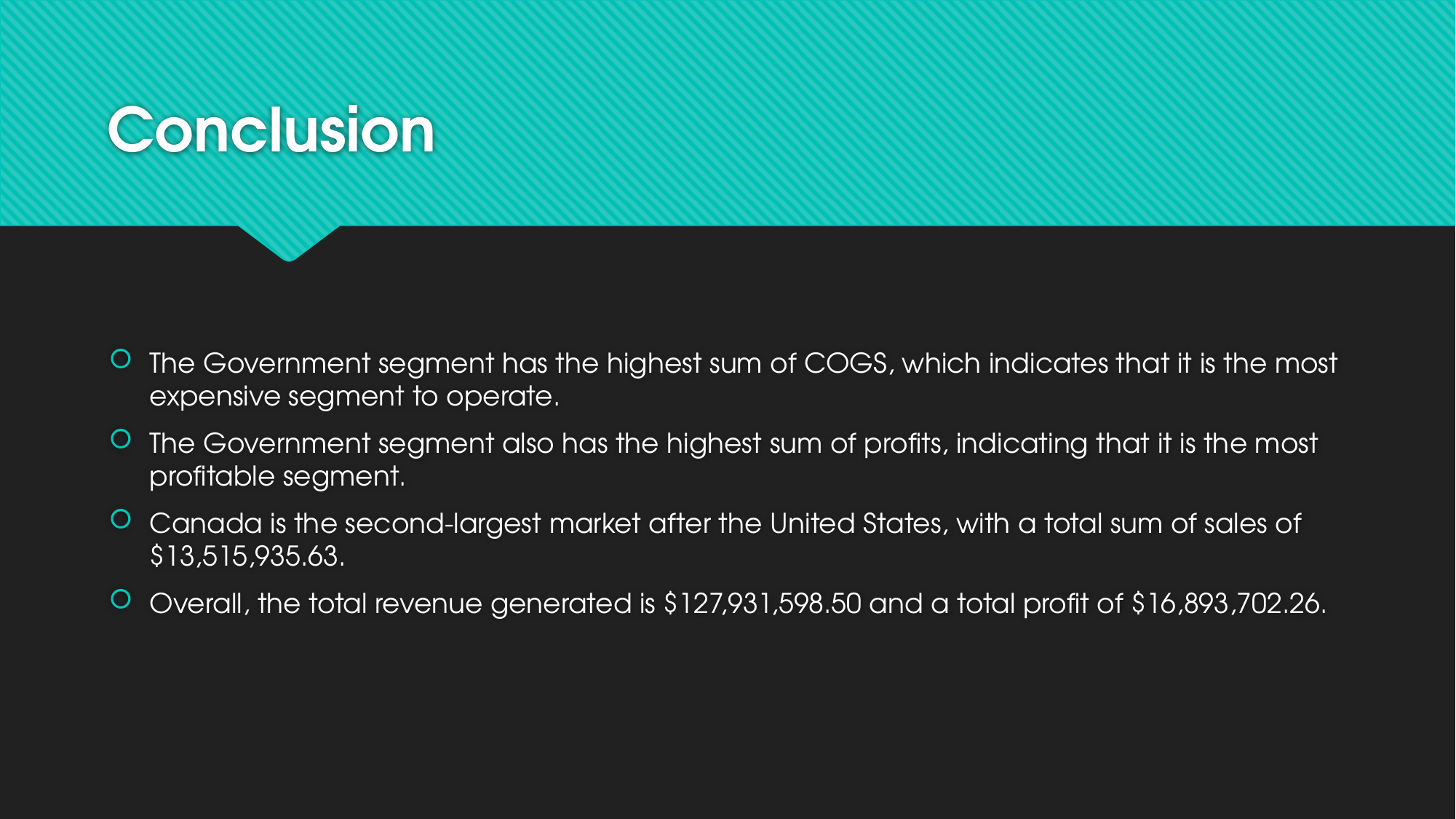

# Conclusion
The Government segment has the highest sum of COGS, which indicates that it is the most expensive segment to operate.
The Government segment also has the highest sum of profits, indicating that it is the most profitable segment.
Canada is the second-largest market after the United States, with a total sum of sales of $13,515,935.63.
Overall, the total revenue generated is $127,931,598.50 and a total profit of $16,893,702.26.